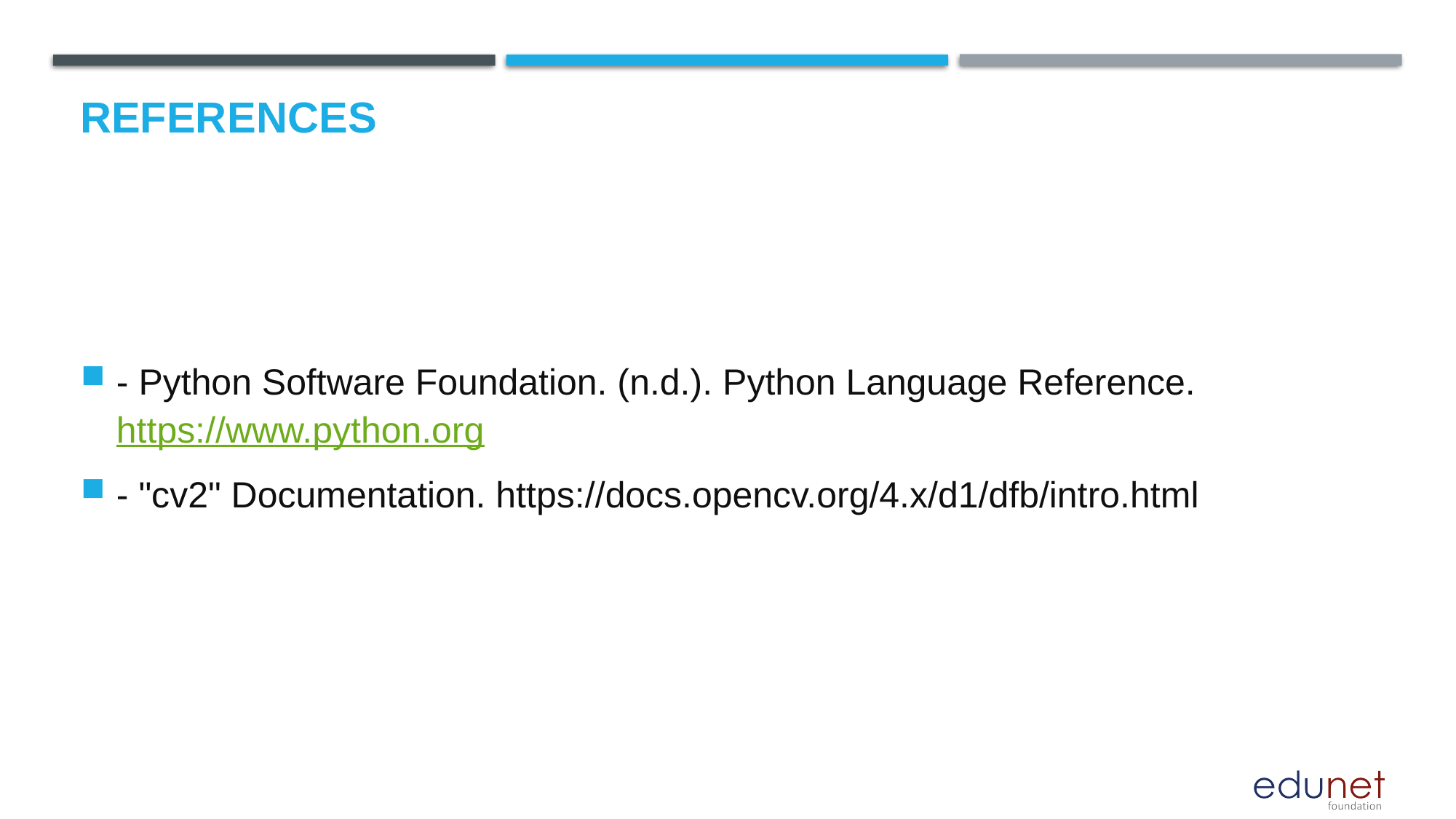

References
- Python Software Foundation. (n.d.). Python Language Reference. https://www.python.org
- "cv2" Documentation. https://docs.opencv.org/4.x/d1/dfb/intro.html